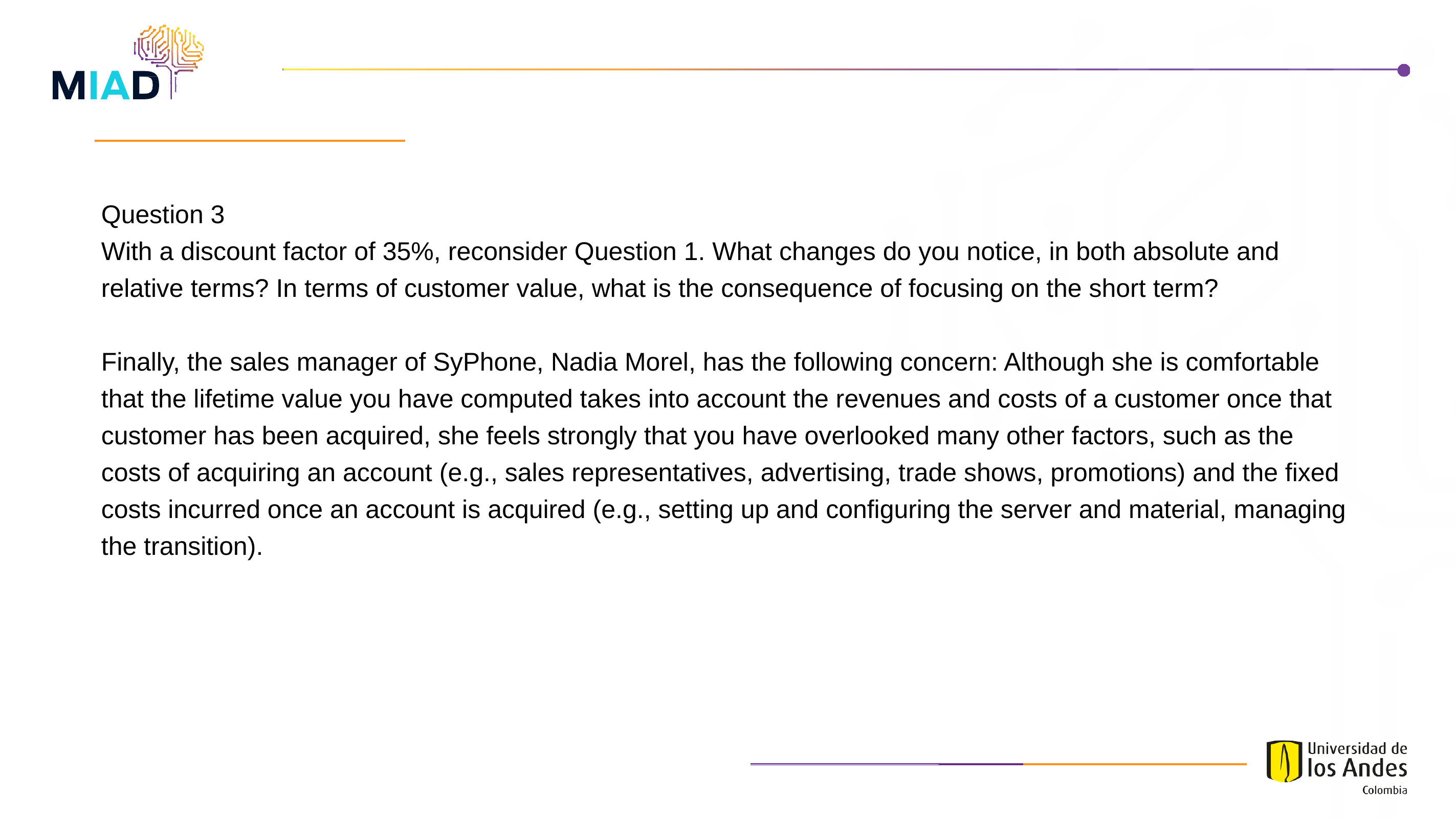

Question 3
With a discount factor of 35%, reconsider Question 1. What changes do you notice, in both absolute and relative terms? In terms of customer value, what is the consequence of focusing on the short term?

Finally, the sales manager of SyPhone, Nadia Morel, has the following concern: Although she is comfortable that the lifetime value you have computed takes into account the revenues and costs of a customer once that customer has been acquired, she feels strongly that you have overlooked many other factors, such as the costs of acquiring an account (e.g., sales representatives, advertising, trade shows, promotions) and the fixed costs incurred once an account is acquired (e.g., setting up and configuring the server and material, managing the transition).